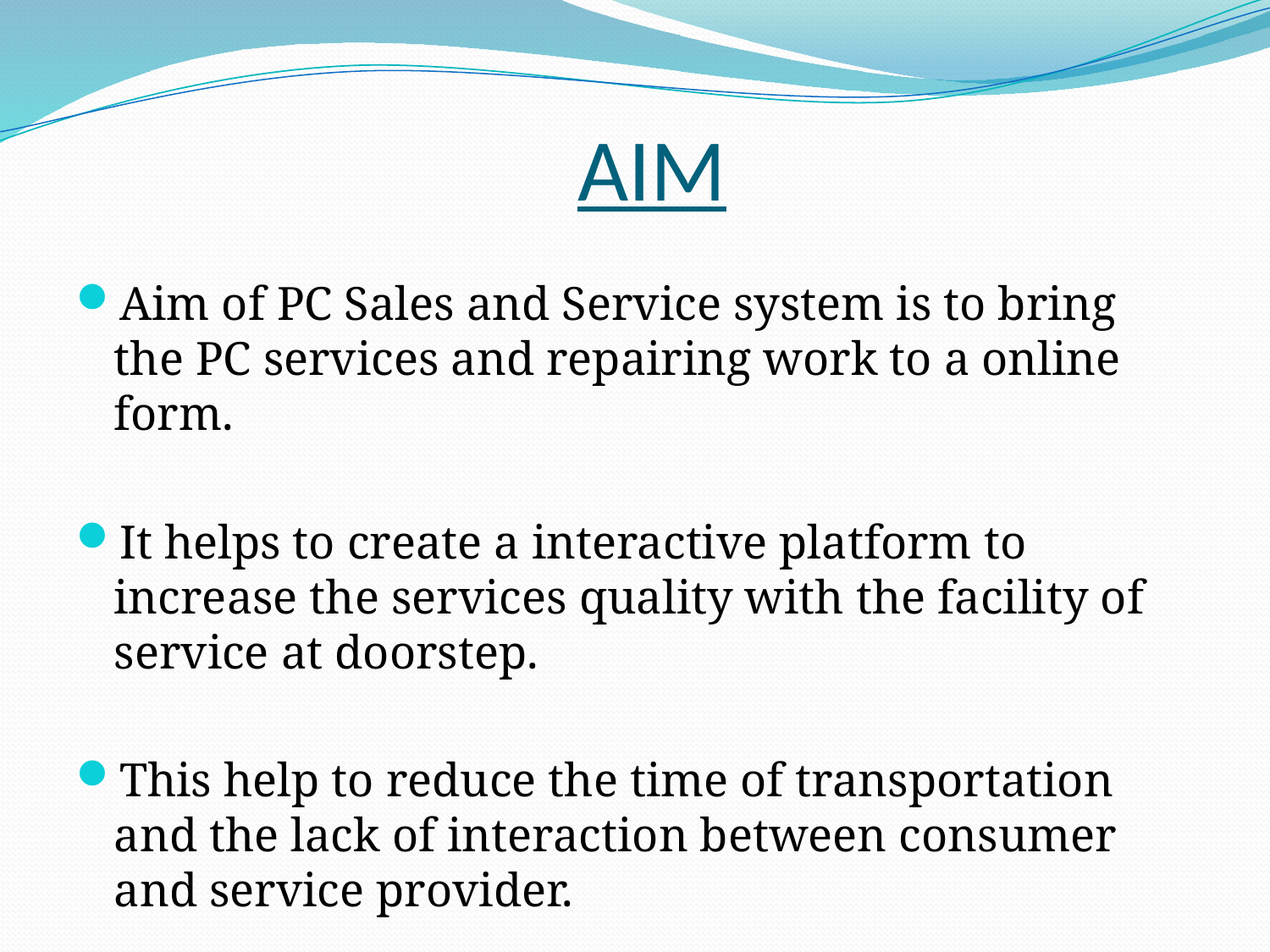

# AIM
Aim of PC Sales and Service system is to bring the PC services and repairing work to a online form.

It helps to create a interactive platform to increase the services quality with the facility of service at doorstep.

This help to reduce the time of transportation and the lack of interaction between consumer and service provider.